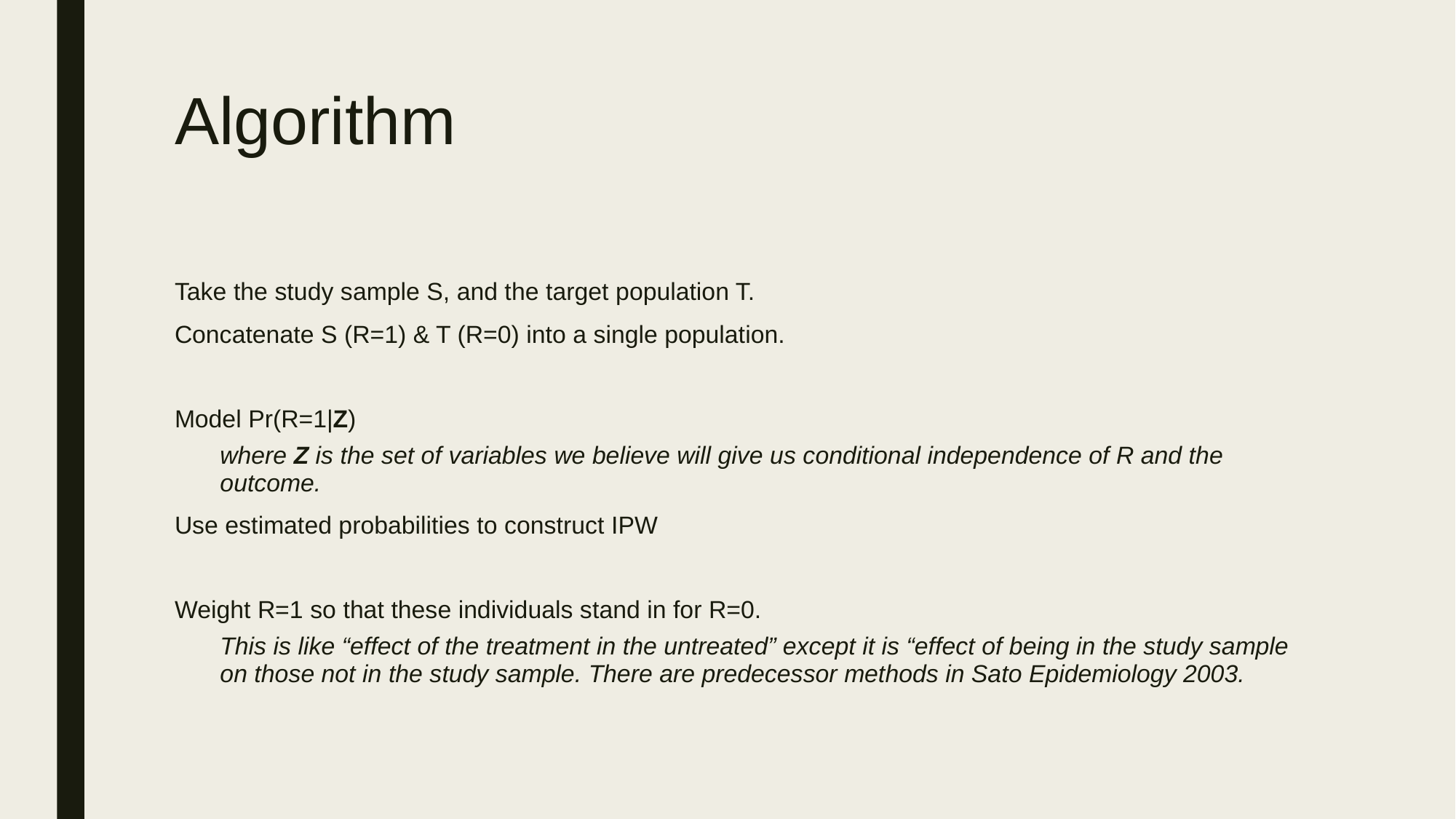

# Algorithm
Take the study sample S, and the target population T.
Concatenate S (R=1) & T (R=0) into a single population.

Model Pr(R=1|Z)
where Z is the set of variables we believe will give us conditional independence of R and the outcome.
Use estimated probabilities to construct IPW

Weight R=1 so that these individuals stand in for R=0.
This is like “effect of the treatment in the untreated” except it is “effect of being in the study sample on those not in the study sample. There are predecessor methods in Sato Epidemiology 2003.